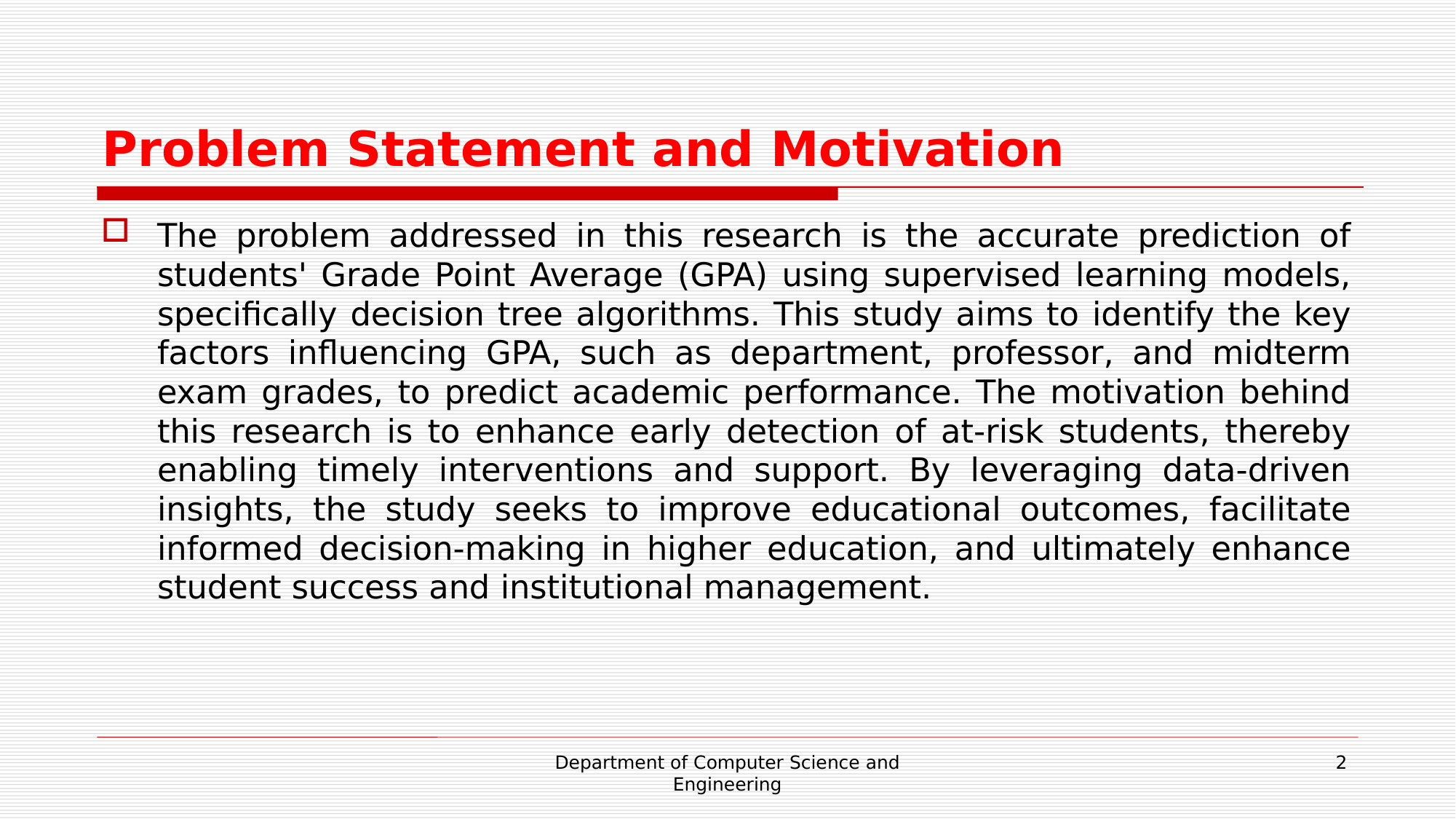

# Problem Statement and Motivation
The problem addressed in this research is the accurate prediction of students' Grade Point Average (GPA) using supervised learning models, specifically decision tree algorithms. This study aims to identify the key factors influencing GPA, such as department, professor, and midterm exam grades, to predict academic performance. The motivation behind this research is to enhance early detection of at-risk students, thereby enabling timely interventions and support. By leveraging data-driven insights, the study seeks to improve educational outcomes, facilitate informed decision-making in higher education, and ultimately enhance student success and institutional management.
Department of Computer Science and Engineering
2